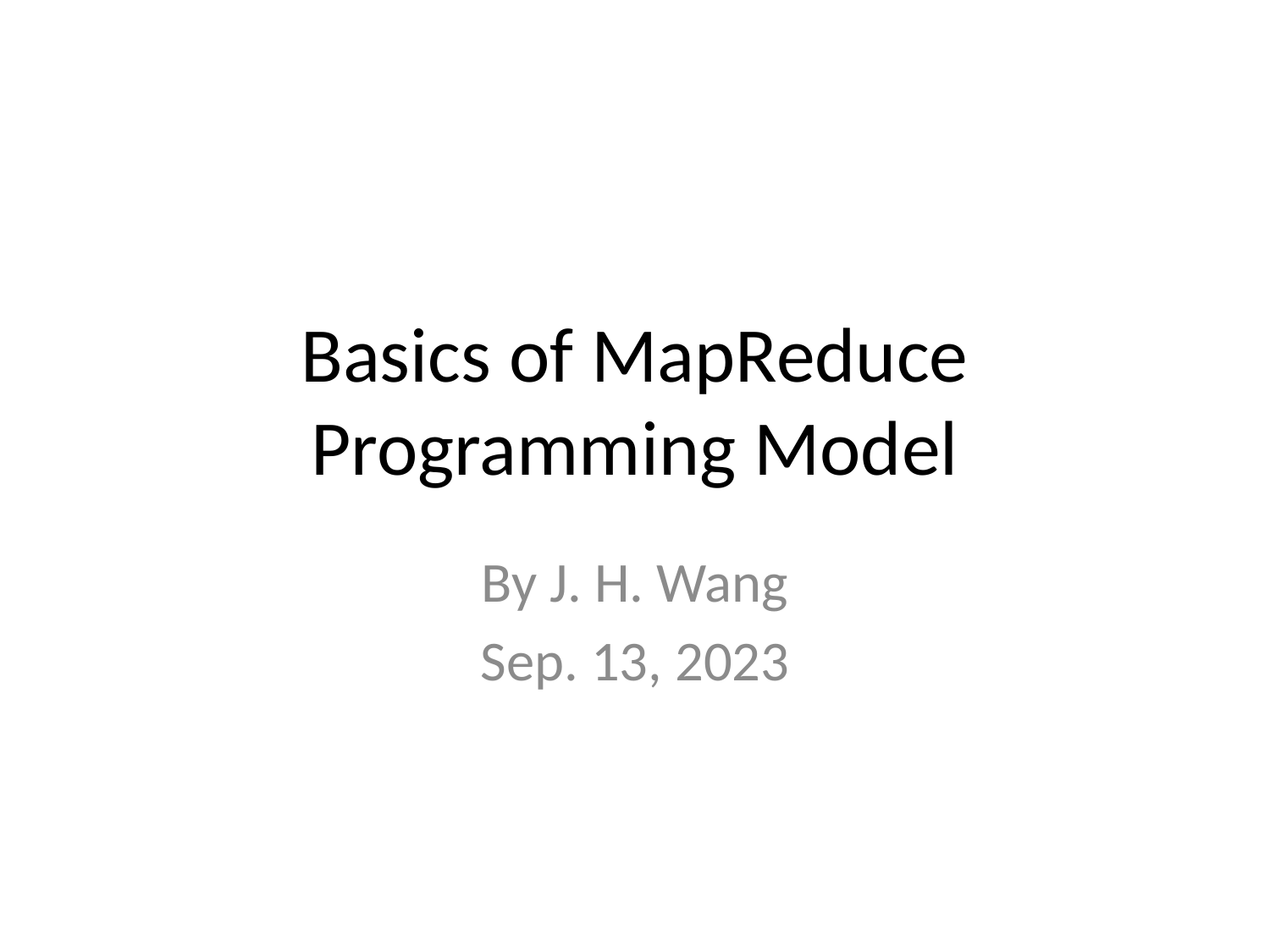

# Basics of MapReduce Programming Model
By J. H. Wang
Sep. 13, 2023